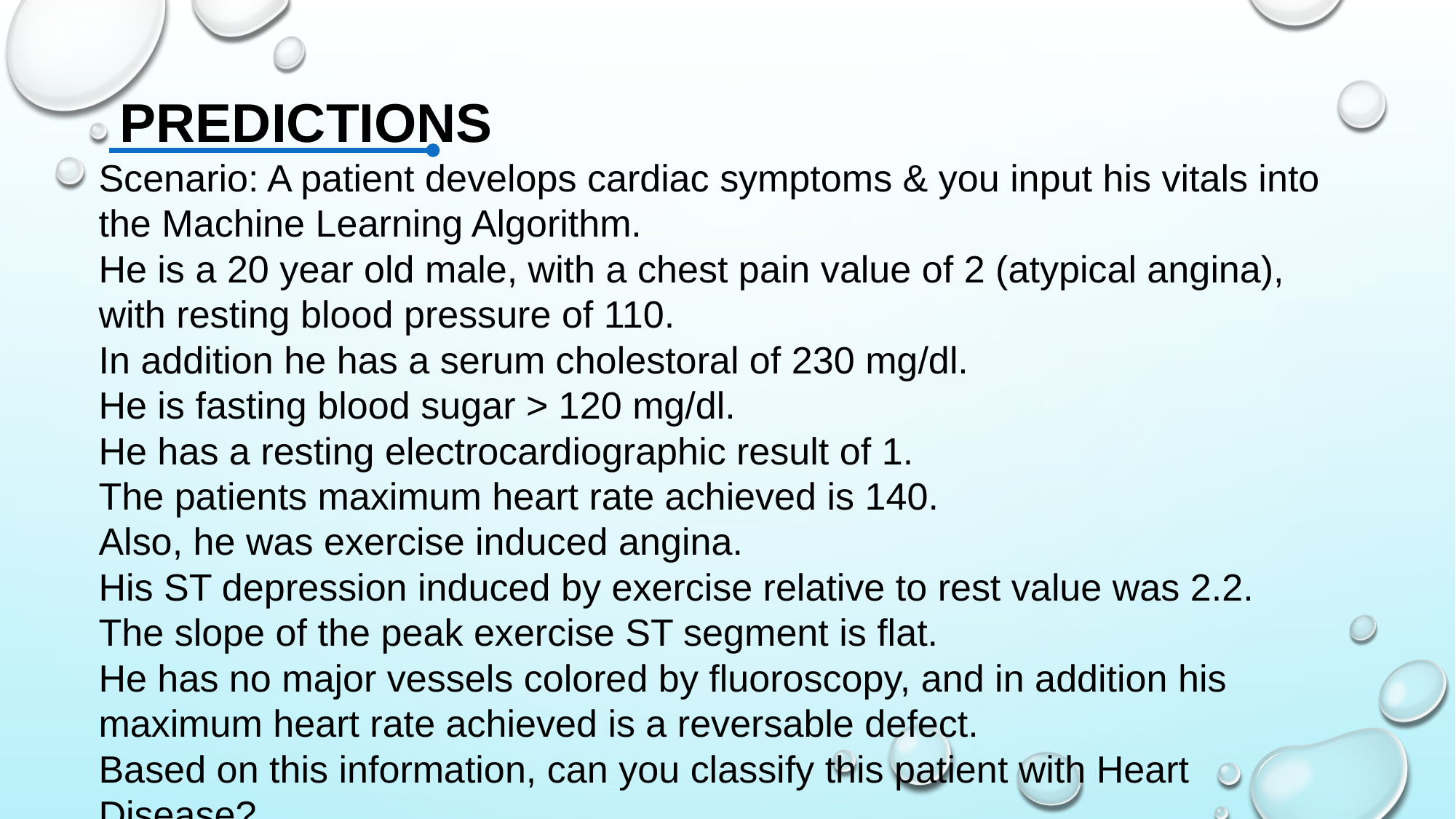

# predictions
Scenario: A patient develops cardiac symptoms & you input his vitals into the Machine Learning Algorithm.
He is a 20 year old male, with a chest pain value of 2 (atypical angina), with resting blood pressure of 110.
In addition he has a serum cholestoral of 230 mg/dl.
He is fasting blood sugar > 120 mg/dl.
He has a resting electrocardiographic result of 1.
The patients maximum heart rate achieved is 140.
Also, he was exercise induced angina.
His ST depression induced by exercise relative to rest value was 2.2.
The slope of the peak exercise ST segment is flat.
He has no major vessels colored by fluoroscopy, and in addition his maximum heart rate achieved is a reversable defect.
Based on this information, can you classify this patient with Heart Disease?